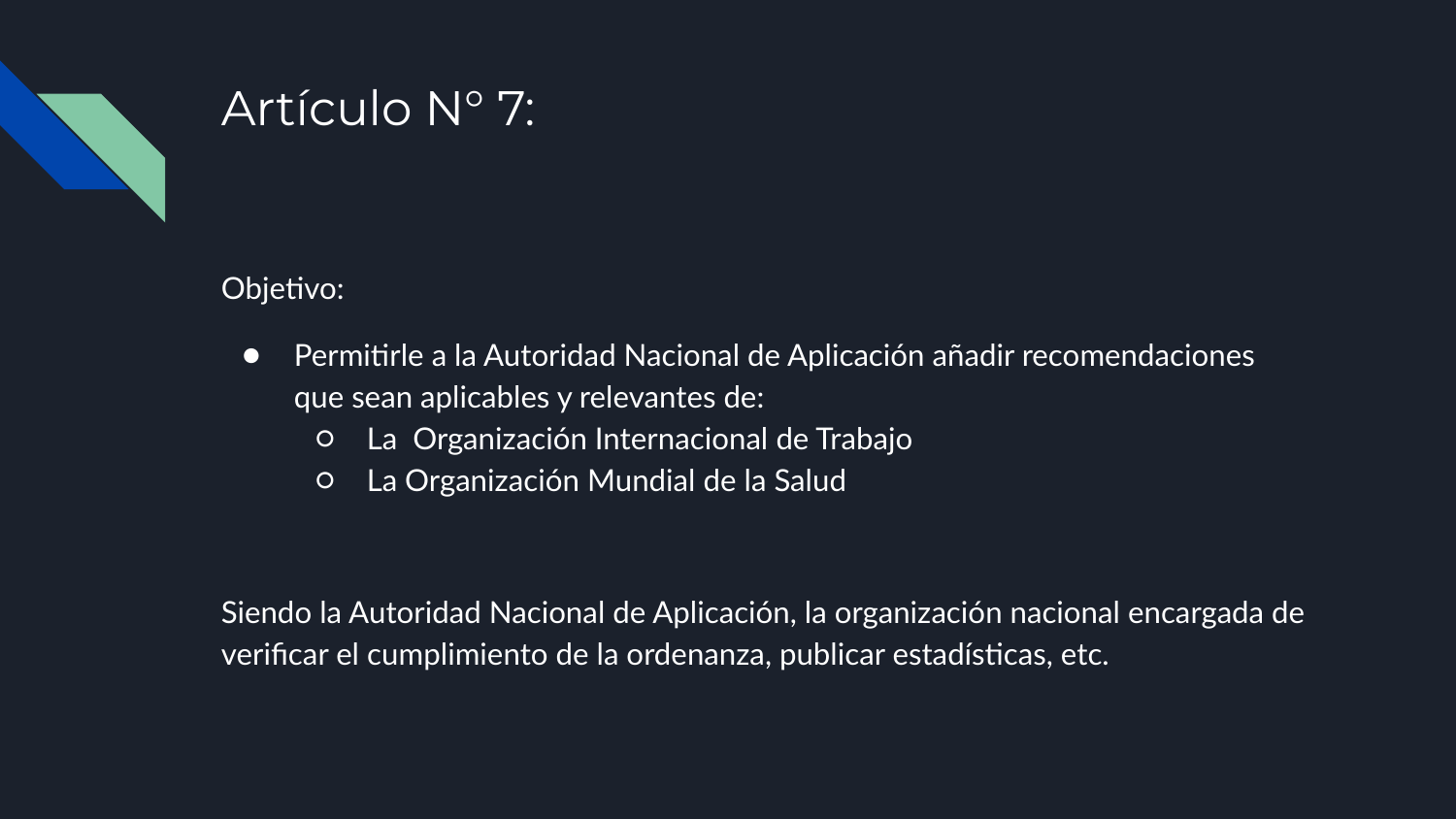

# Artículo N° 7:
Objetivo:
Permitirle a la Autoridad Nacional de Aplicación añadir recomendaciones que sean aplicables y relevantes de:
La  Organización Internacional de Trabajo
La Organización Mundial de la Salud

Siendo la Autoridad Nacional de Aplicación, la organización nacional encargada de verificar el cumplimiento de la ordenanza, publicar estadísticas, etc.